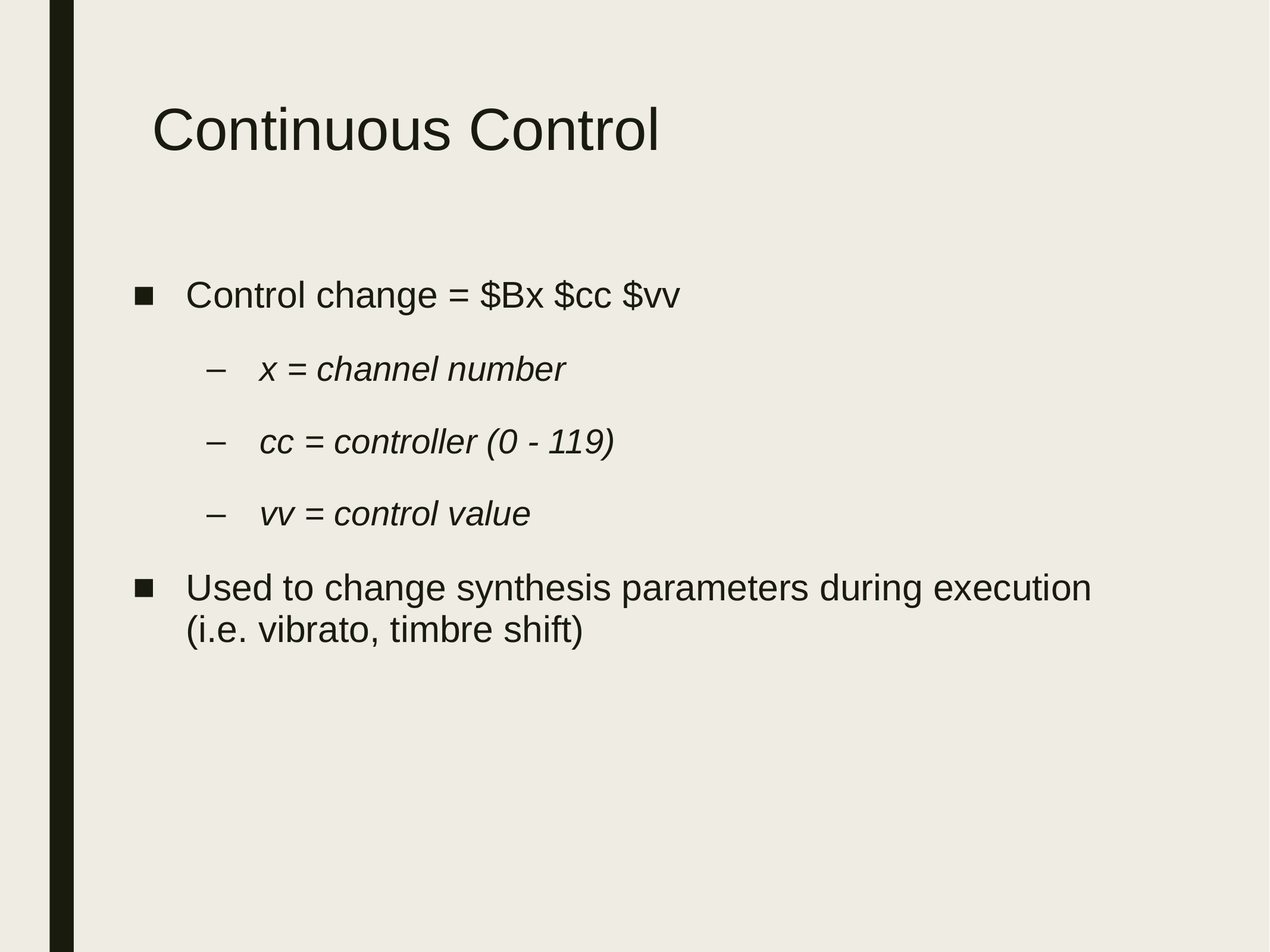

# Continuous Control
Control change = $Bx $cc $vv
x = channel number
cc = controller (0 - 119)
vv = control value
Used to change synthesis parameters during execution (i.e. vibrato, timbre shift)